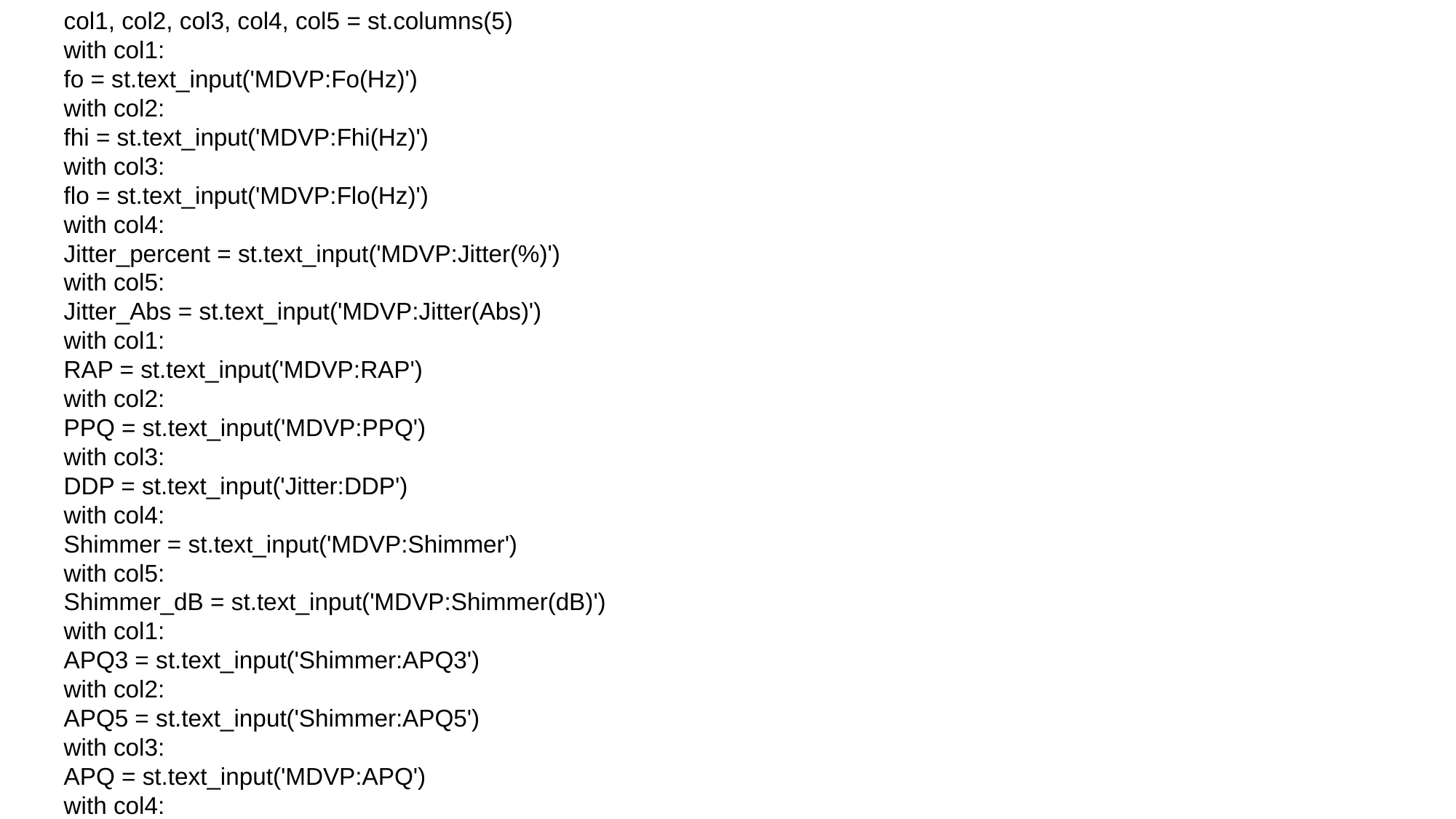

col1, col2, col3, col4, col5 = st.columns(5)
with col1:
fo = st.text_input('MDVP:Fo(Hz)')
with col2:
fhi = st.text_input('MDVP:Fhi(Hz)')
with col3:
flo = st.text_input('MDVP:Flo(Hz)')
with col4:
Jitter_percent = st.text_input('MDVP:Jitter(%)')
with col5:
Jitter_Abs = st.text_input('MDVP:Jitter(Abs)')
with col1:
RAP = st.text_input('MDVP:RAP')
with col2:
PPQ = st.text_input('MDVP:PPQ')
with col3:
DDP = st.text_input('Jitter:DDP')
with col4:
Shimmer = st.text_input('MDVP:Shimmer')
with col5:
Shimmer_dB = st.text_input('MDVP:Shimmer(dB)')
with col1:
APQ3 = st.text_input('Shimmer:APQ3')
with col2:
APQ5 = st.text_input('Shimmer:APQ5')
with col3:
APQ = st.text_input('MDVP:APQ')
with col4: